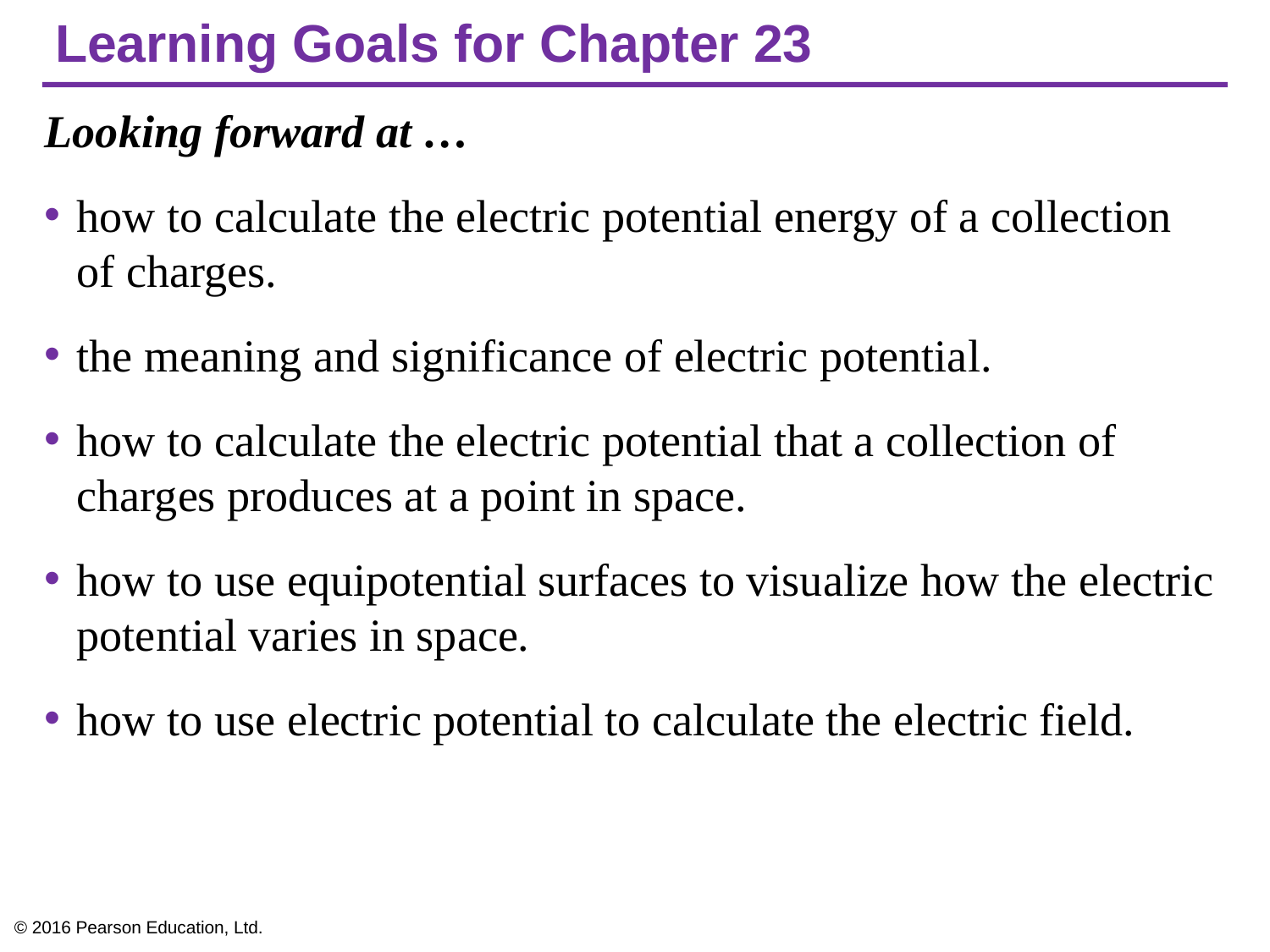

# Learning Goals for Chapter 23
Looking forward at …
how to calculate the electric potential energy of a collection of charges.
the meaning and significance of electric potential.
how to calculate the electric potential that a collection of charges produces at a point in space.
how to use equipotential surfaces to visualize how the electric potential varies in space.
how to use electric potential to calculate the electric field.
© 2016 Pearson Education, Ltd.